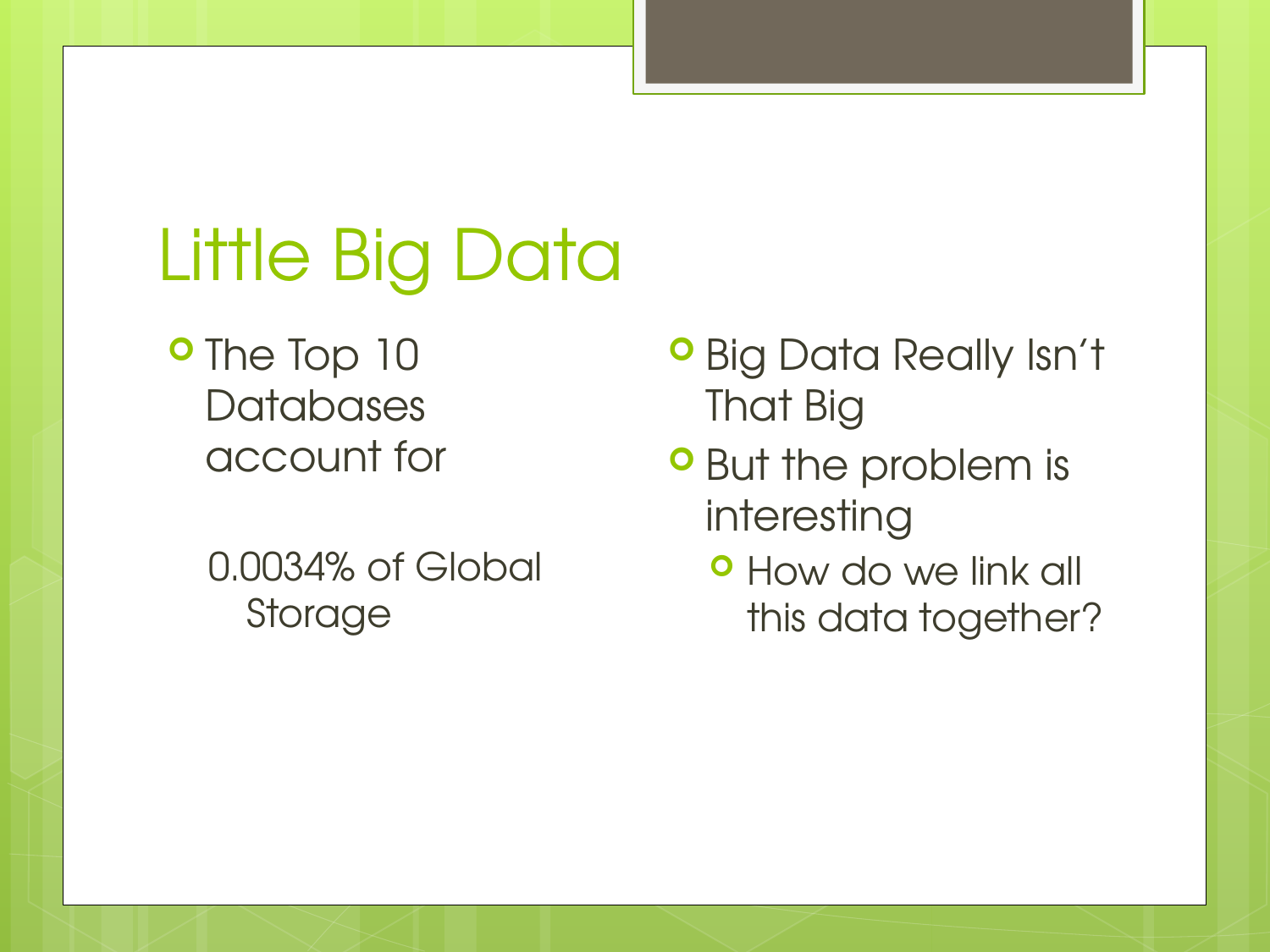

# Little Big Data
Big Data Really Isn’t That Big
But the problem is interesting
How do we link all this data together?
The Top 10 Databases account for

0.0034% of Global Storage